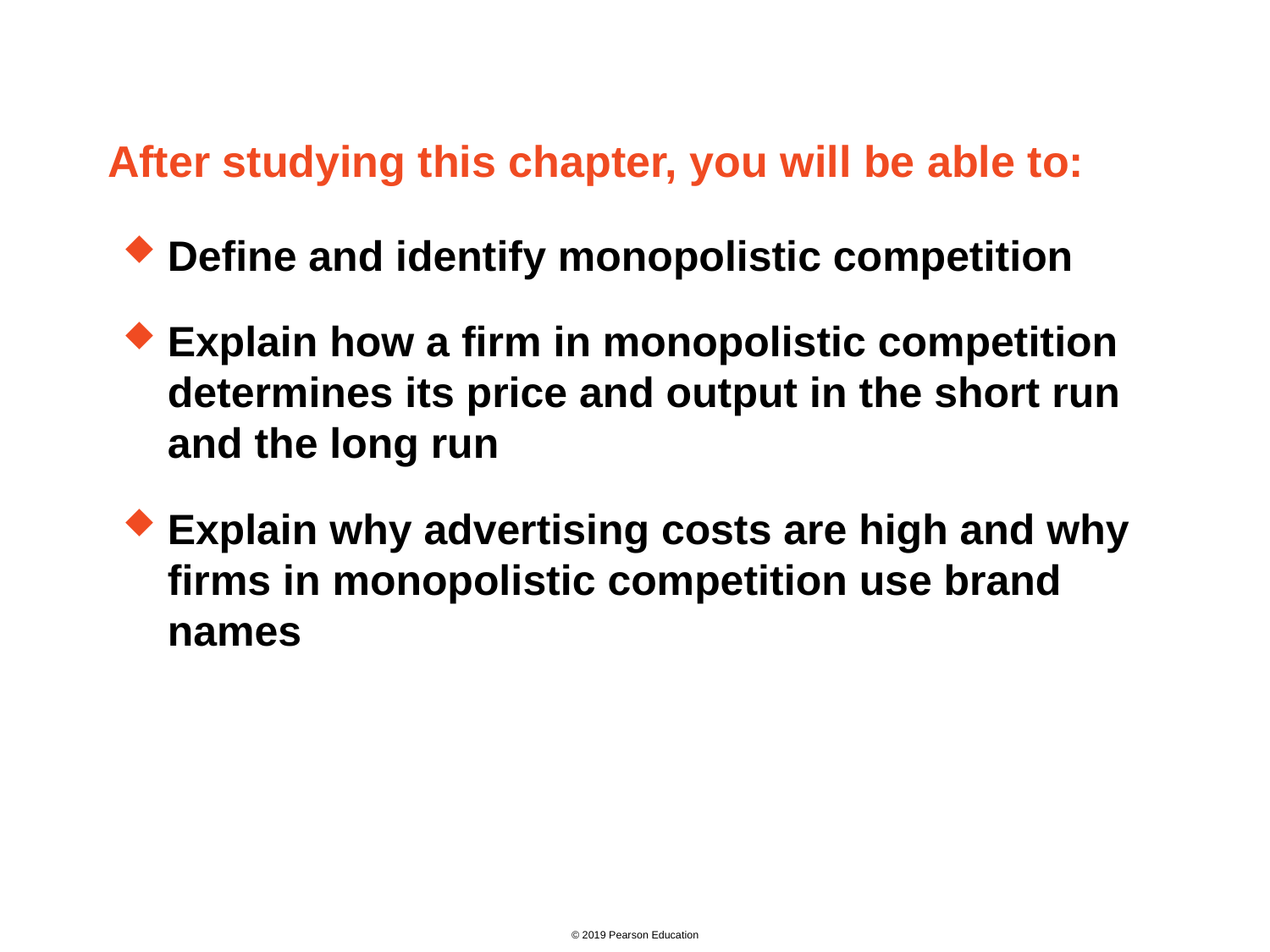

After studying this chapter, you will be able to:
Define and identify monopolistic competition
Explain how a firm in monopolistic competition determines its price and output in the short run and the long run
Explain why advertising costs are high and why firms in monopolistic competition use brand names